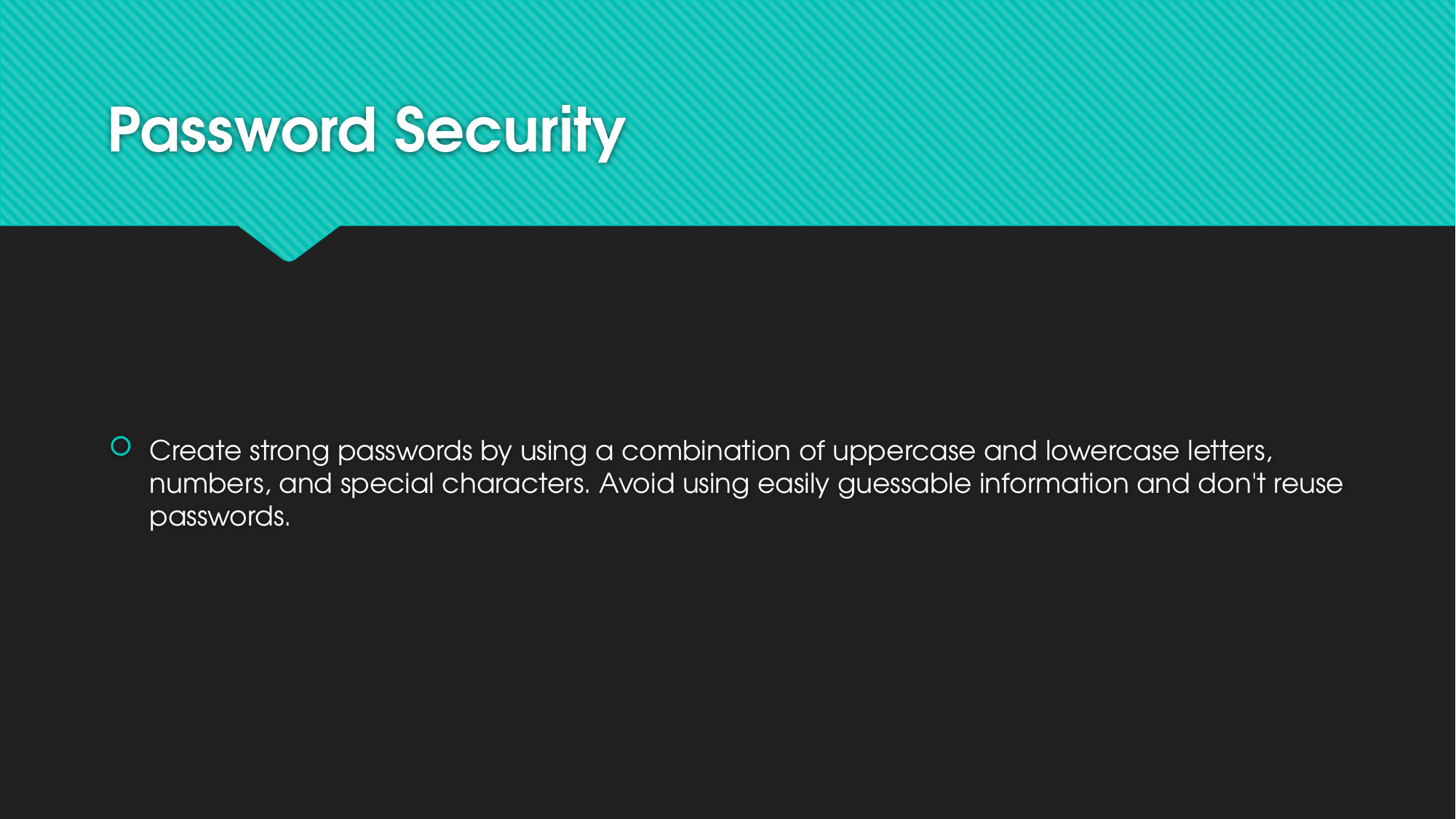

# Password Security
Create strong passwords by using a combination of uppercase and lowercase letters, numbers, and special characters. Avoid using easily guessable information and don't reuse passwords.